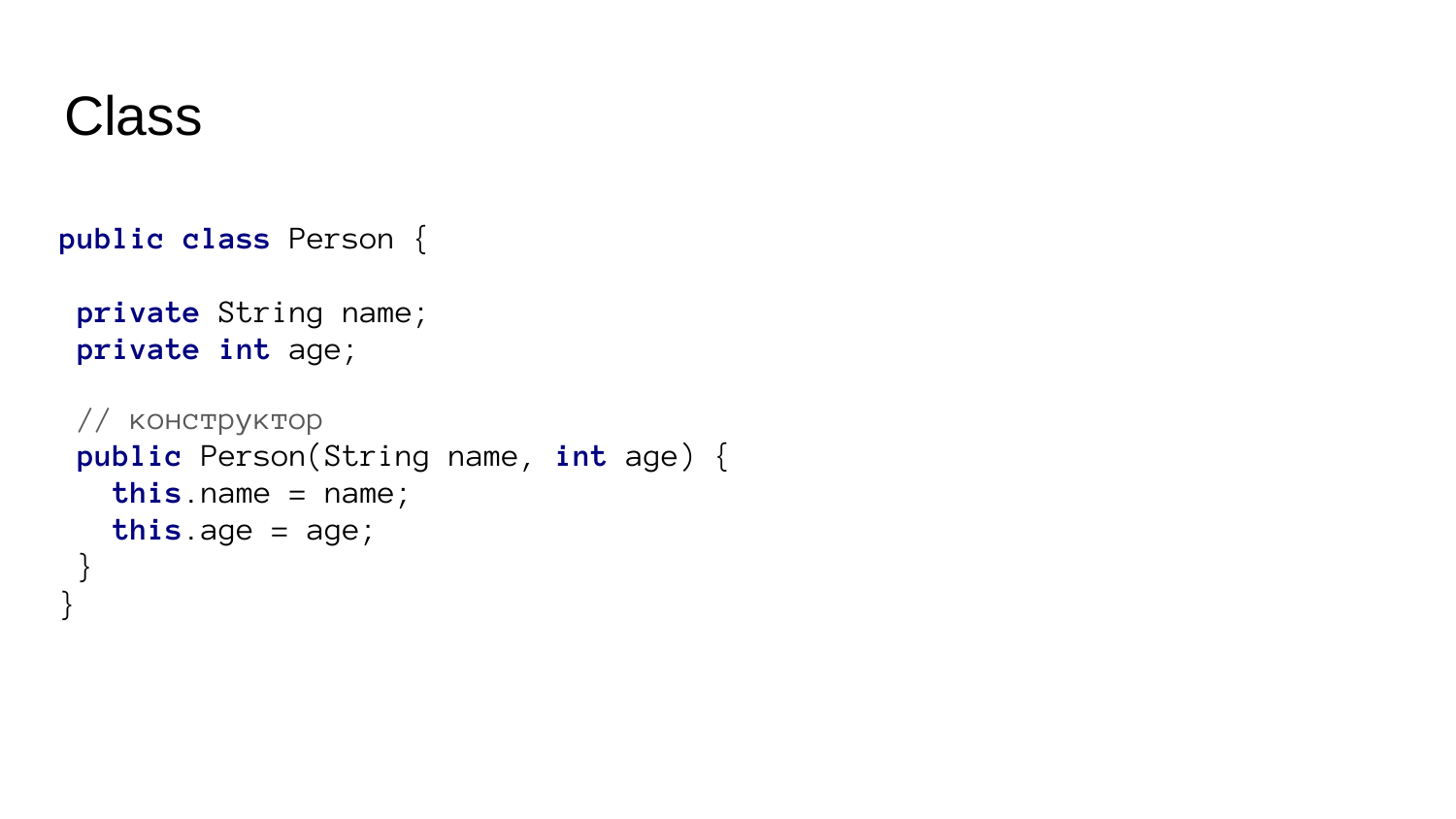

# Class
| public class Person { private String name; private int age; // конструктор public Person(String name, int age) { this.name = name; this.age = age; } } |
| --- |